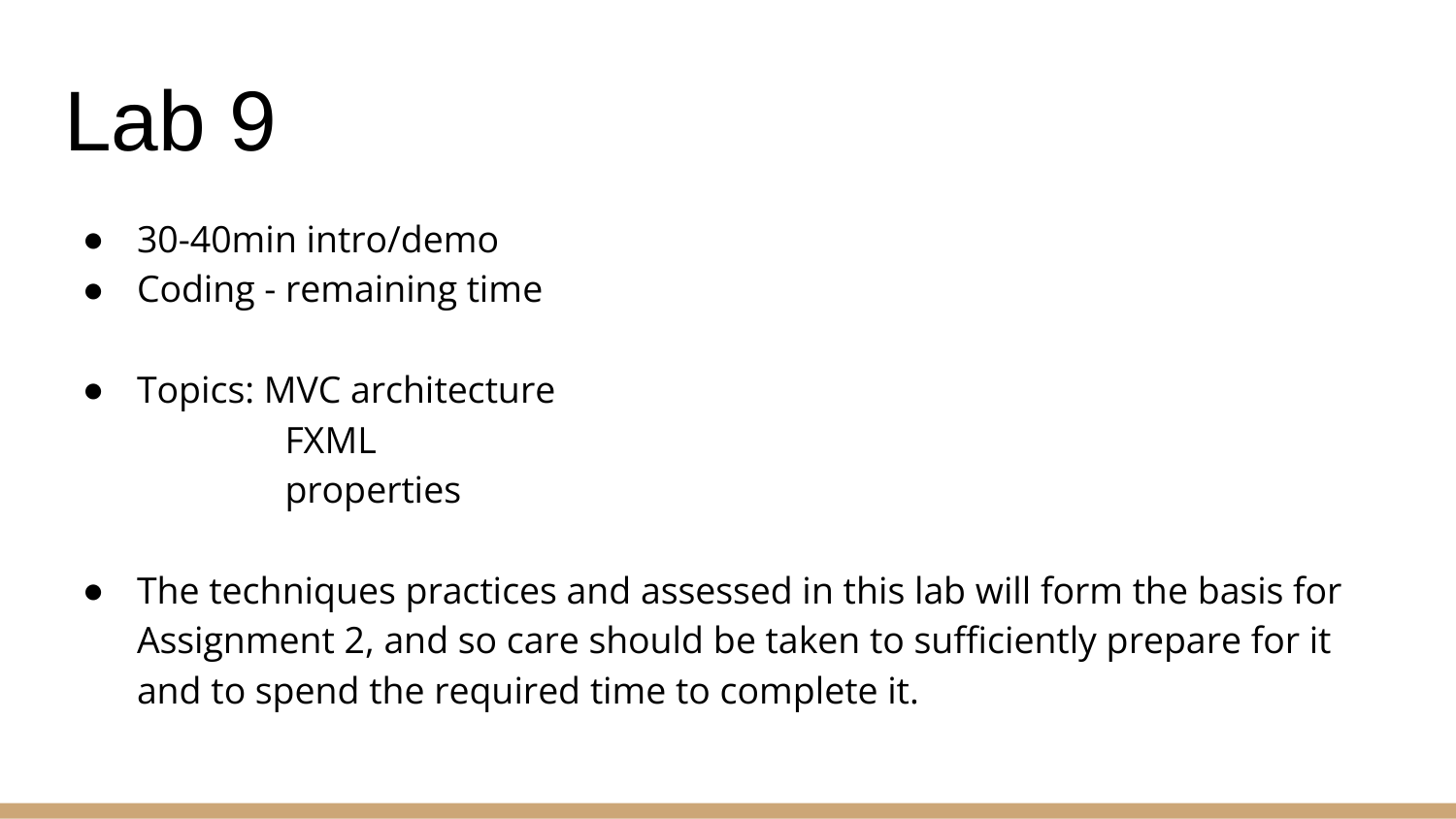

# Lab 9
30-40min intro/demo
Coding - remaining time

Topics: MVC architecture
	      FXML
	      properties

The techniques practices and assessed in this lab will form the basis for Assignment 2, and so care should be taken to sufficiently prepare for it and to spend the required time to complete it.